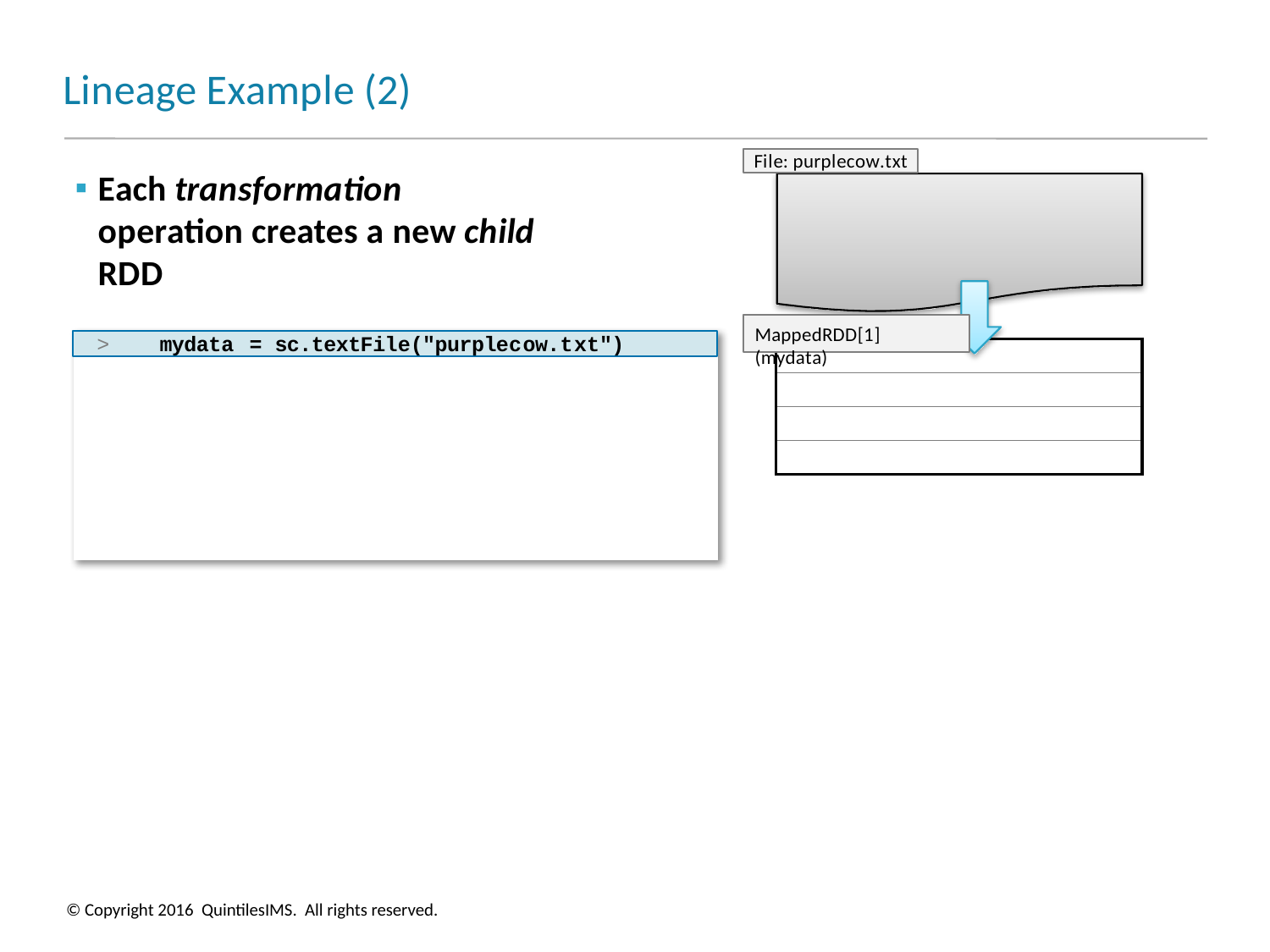

# Lineage Example (2)
File: purplecow.txt
Each transformation operation creates a new child RDD

MappedRDD[1] (mydata)

>	mydata = sc.textFile("purplecow.txt")

© Copyright 2016  QuintilesIMS.  All rights reserved.